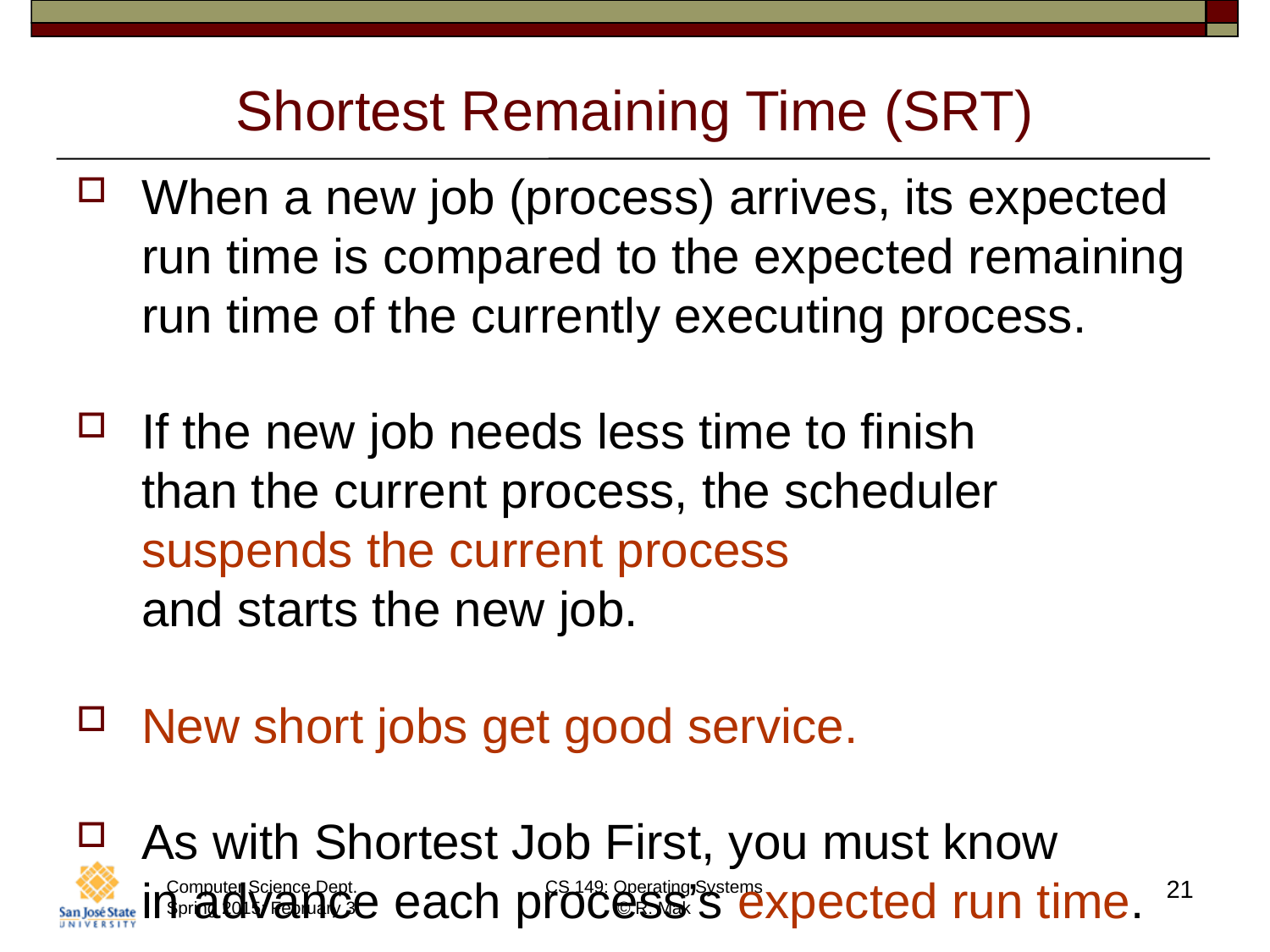

# Shortest Remaining Time (SRT)
When a new job (process) arrives, its expected run time is compared to the expected remaining run time of the currently executing process.

If the new job needs less time to finish
than the current process, the scheduler
suspends the current process
and starts the new job.

New short jobs get good service.

As with Shortest Job First, you must know
in advance each process’s expected run time.
21